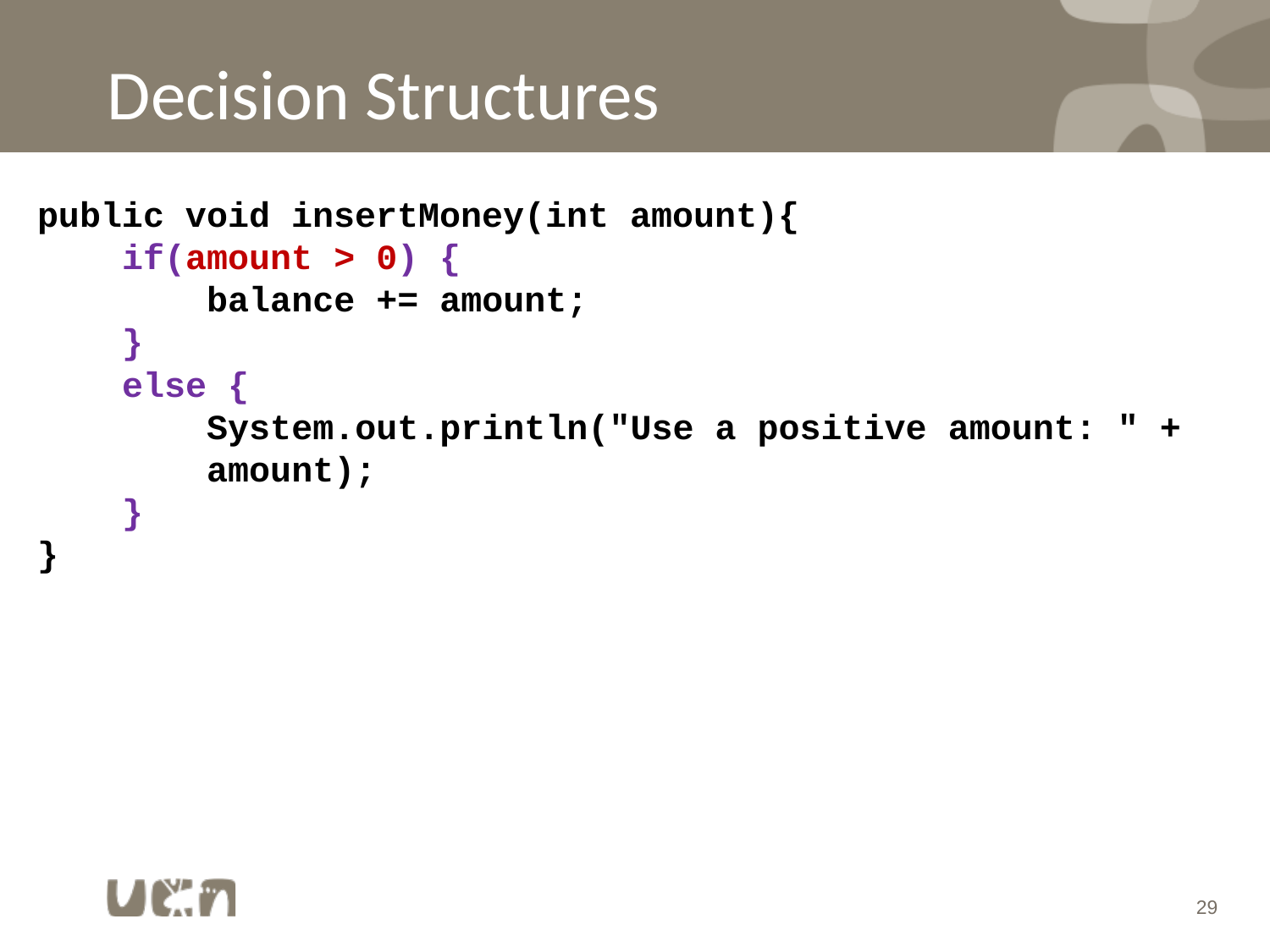

# Decision Structures
public void insertMoney(int amount){
    if(amount > 0) {
        balance += amount;
    }
    else {
        System.out.println("Use a positive amount: " +
        amount);
    }
}
29